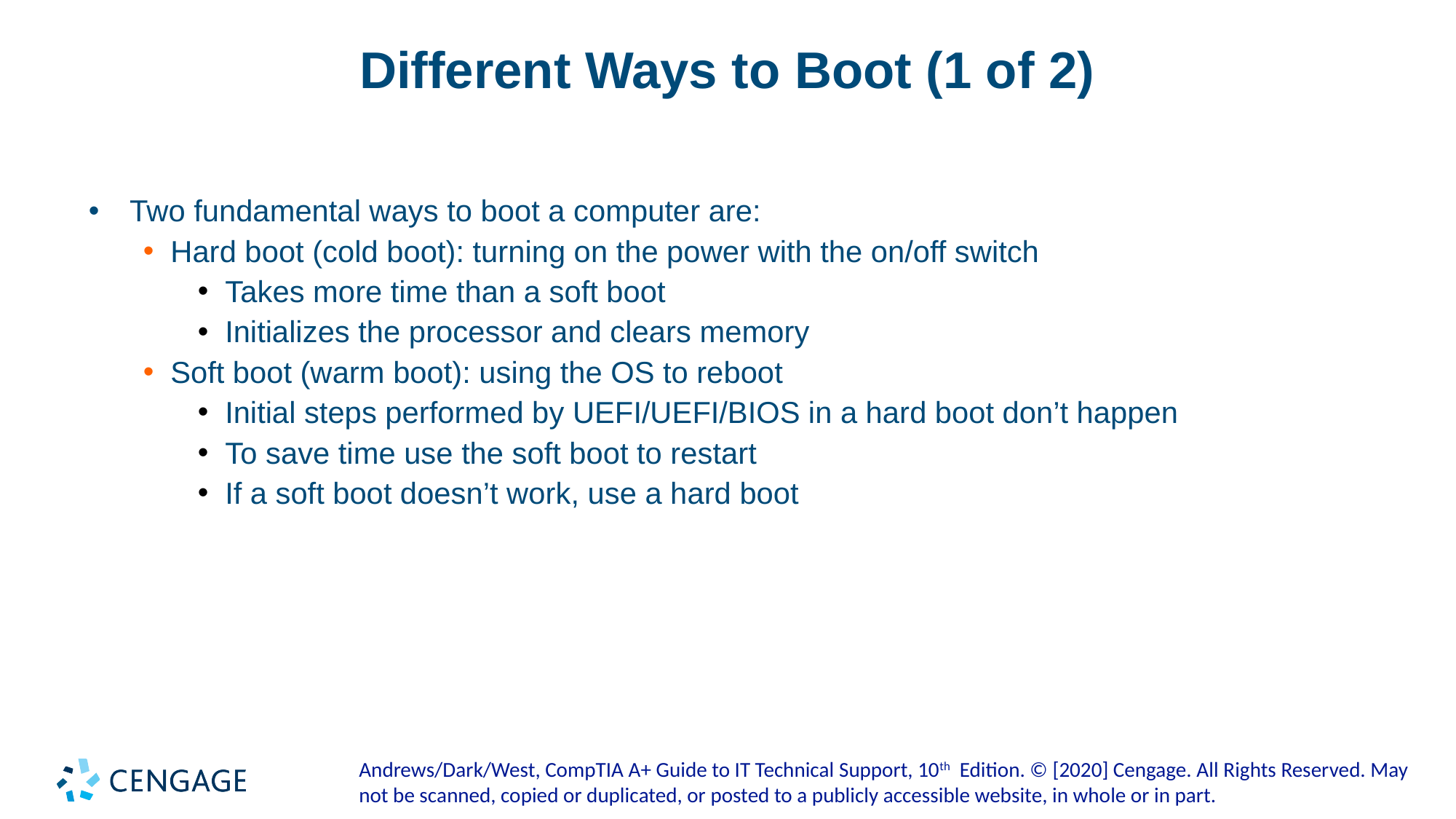

# Different Ways to Boot (1 of 2)
Two fundamental ways to boot a computer are:
Hard boot (cold boot): turning on the power with the on/off switch
Takes more time than a soft boot
Initializes the processor and clears memory
Soft boot (warm boot): using the OS to reboot
Initial steps performed by UEFI/UEFI/BIOS in a hard boot don’t happen
To save time use the soft boot to restart
If a soft boot doesn’t work, use a hard boot